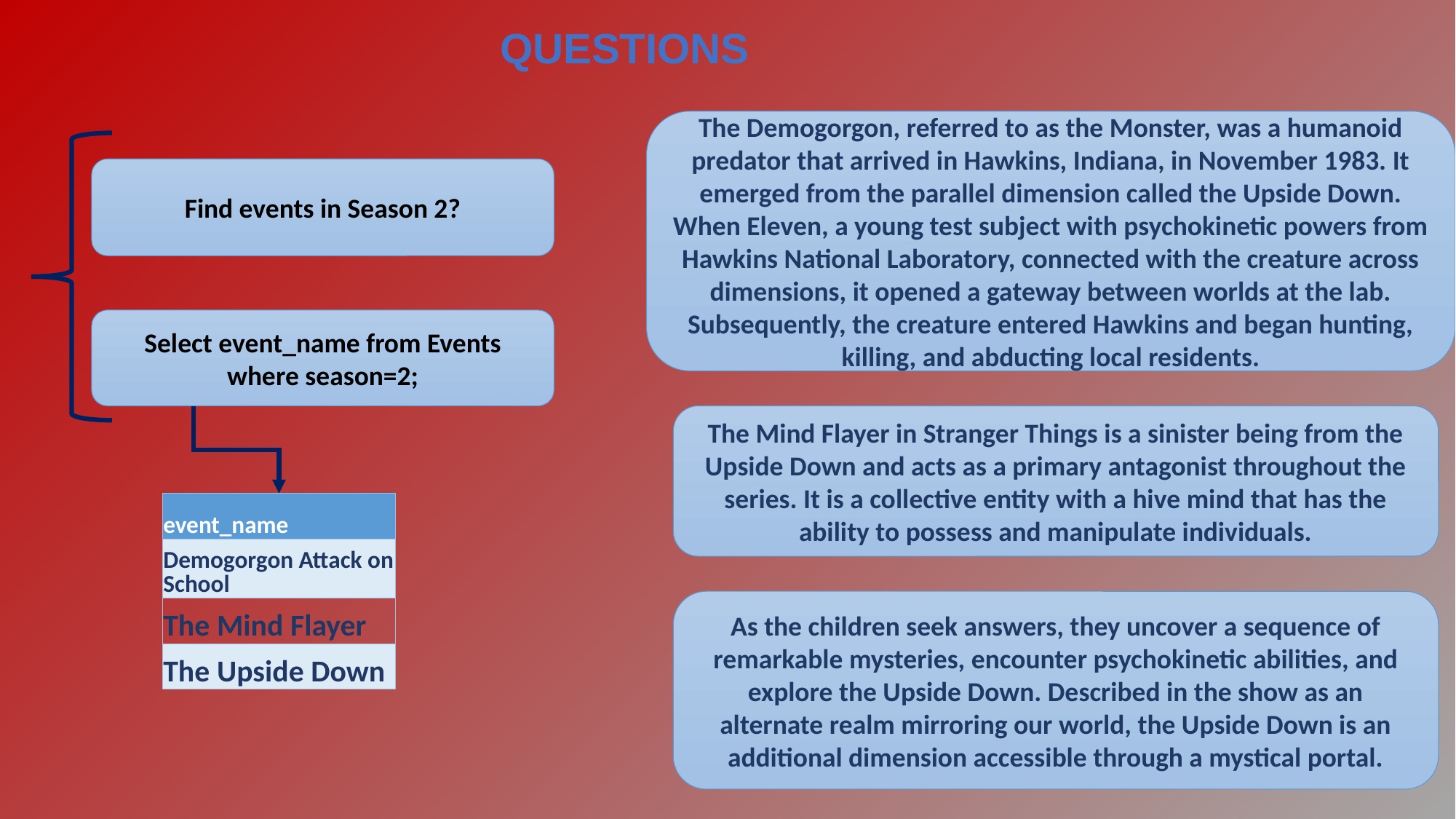

QUESTIONS
The Demogorgon, referred to as the Monster, was a humanoid predator that arrived in Hawkins, Indiana, in November 1983. It emerged from the parallel dimension called the Upside Down. When Eleven, a young test subject with psychokinetic powers from Hawkins National Laboratory, connected with the creature across dimensions, it opened a gateway between worlds at the lab. Subsequently, the creature entered Hawkins and began hunting, killing, and abducting local residents.

Find events in Season 2?
Select event_name from Events where season=2;
The Mind Flayer in Stranger Things is a sinister being from the Upside Down and acts as a primary antagonist throughout the series. It is a collective entity with a hive mind that has the ability to possess and manipulate individuals.
| event\_name |
| --- |
| Demogorgon Attack on School |
| The Mind Flayer |
| The Upside Down |
As the children seek answers, they uncover a sequence of remarkable mysteries, encounter psychokinetic abilities, and explore the Upside Down. Described in the show as an alternate realm mirroring our world, the Upside Down is an additional dimension accessible through a mystical portal.